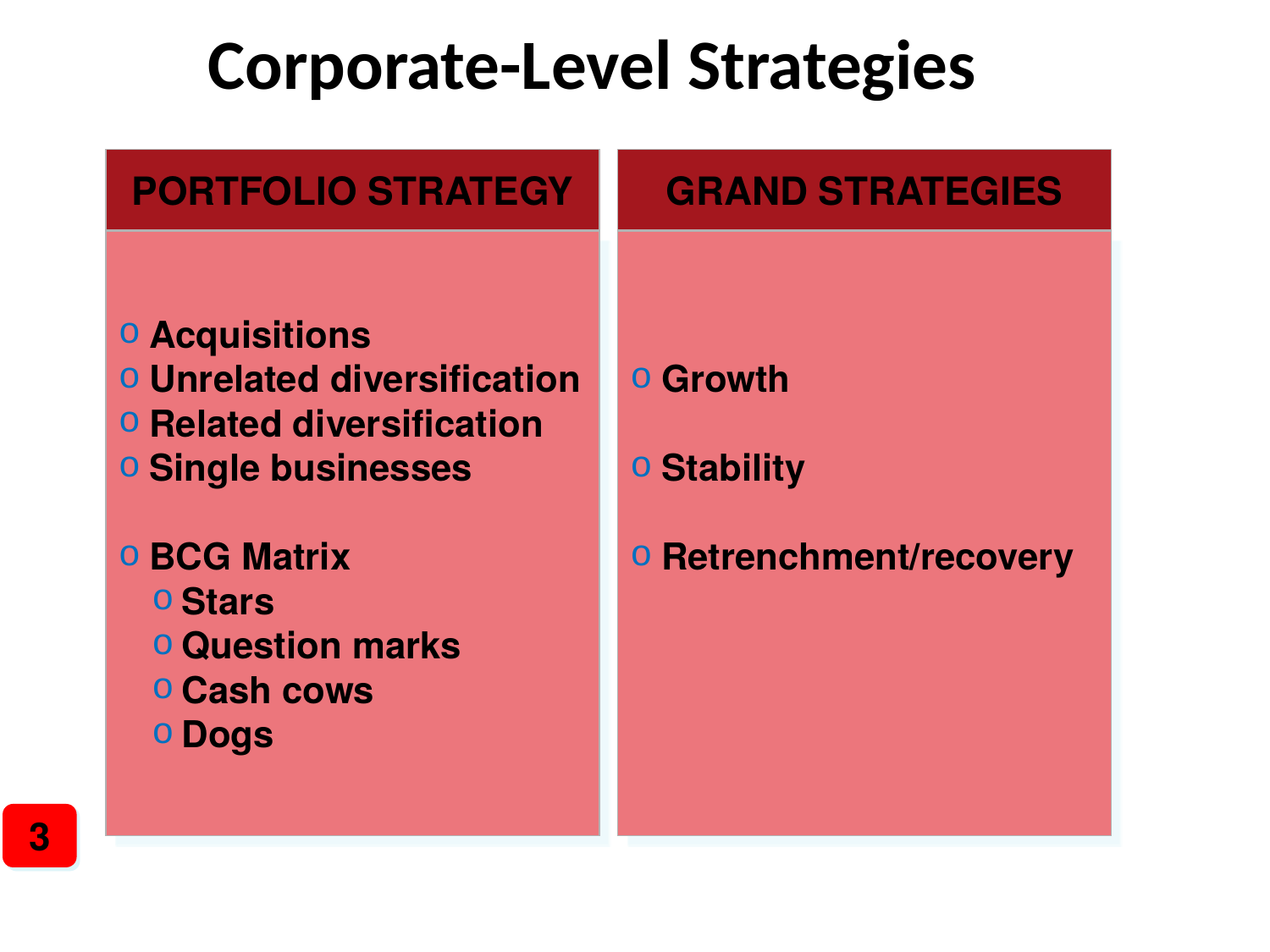

# Corporate-Level Strategies
PORTFOLIO STRATEGY
GRAND STRATEGIES
Growth

Stability

Retrenchment/recovery

Acquisitions
Unrelated diversification
Related diversification
Single businesses
BCG Matrix
Stars
Question marks
Cash cows
Dogs

3
14